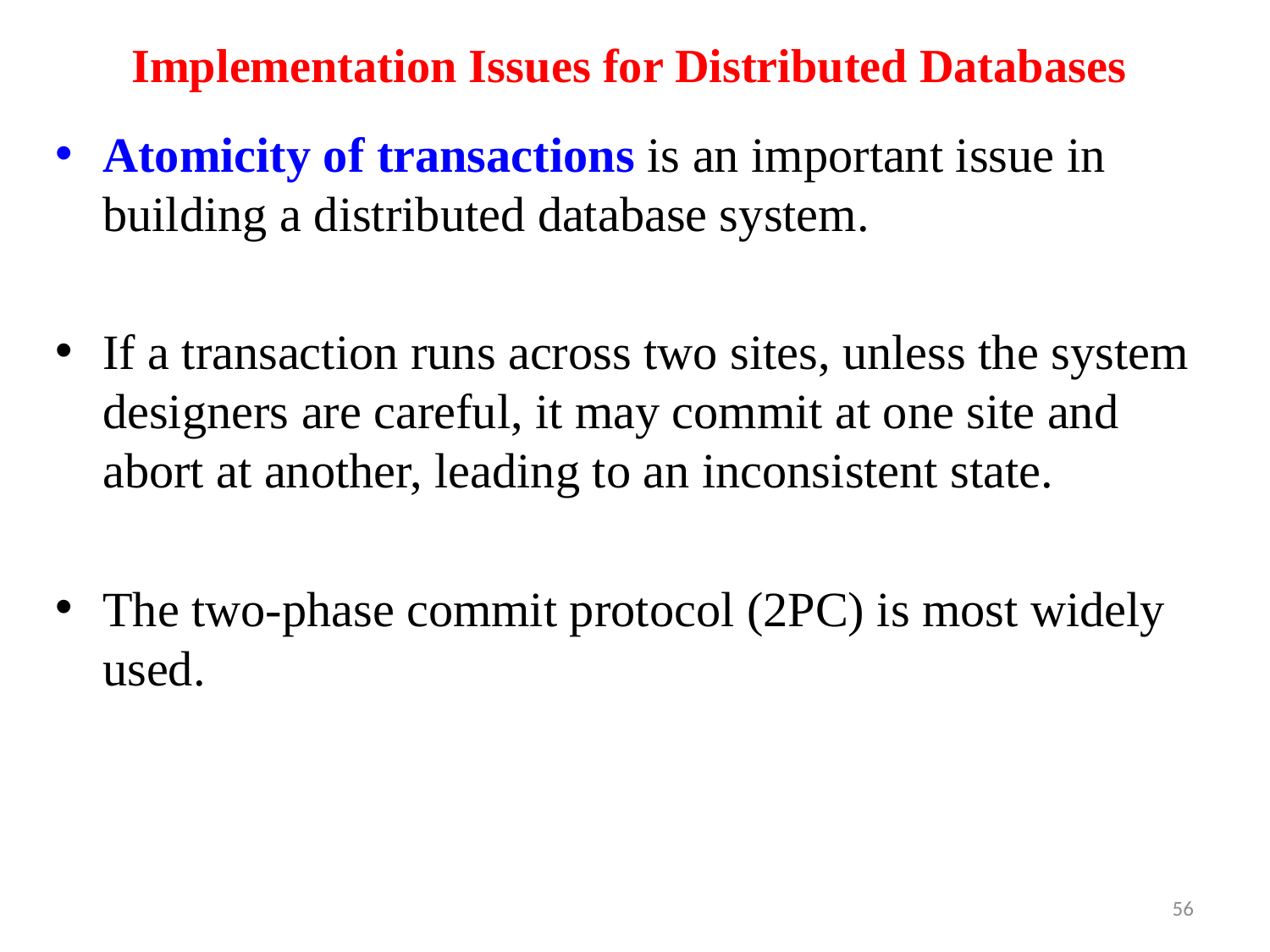

# Implementation Issues for Distributed Databases
Atomicity of transactions is an important issue in building a distributed database system.

If a transaction runs across two sites, unless the system designers are careful, it may commit at one site and abort at another, leading to an inconsistent state.

The two-phase commit protocol (2PC) is most widely used.
56